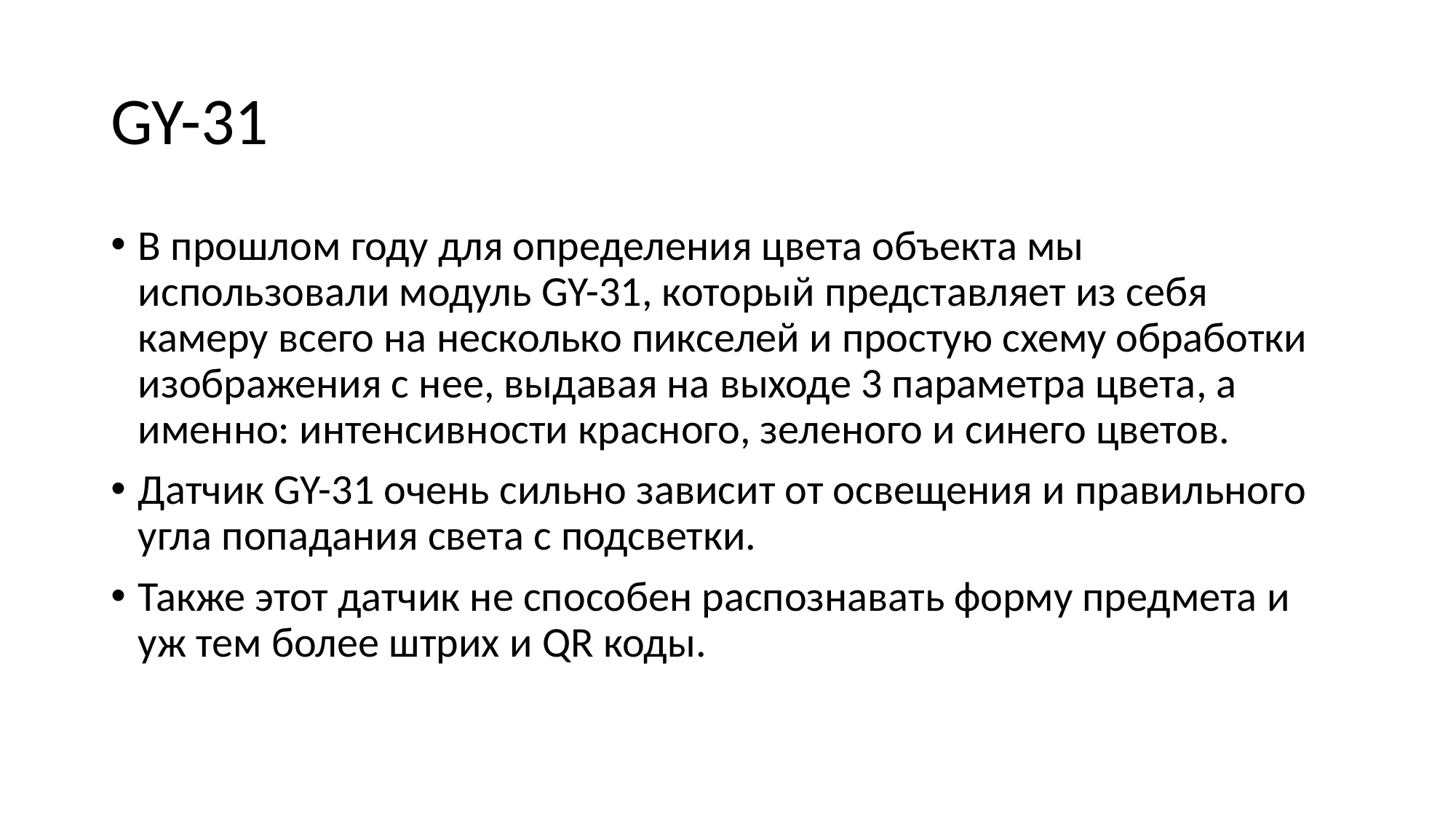

# GY-31
В прошлом году для определения цвета объекта мы использовали модуль GY-31, который представляет из себя камеру всего на несколько пикселей и простую схему обработки изображения с нее, выдавая на выходе 3 параметра цвета, а именно: интенсивности красного, зеленого и синего цветов.
Датчик GY-31 очень сильно зависит от освещения и правильного угла попадания света с подсветки.
Также этот датчик не способен распознавать форму предмета и уж тем более штрих и QR коды.